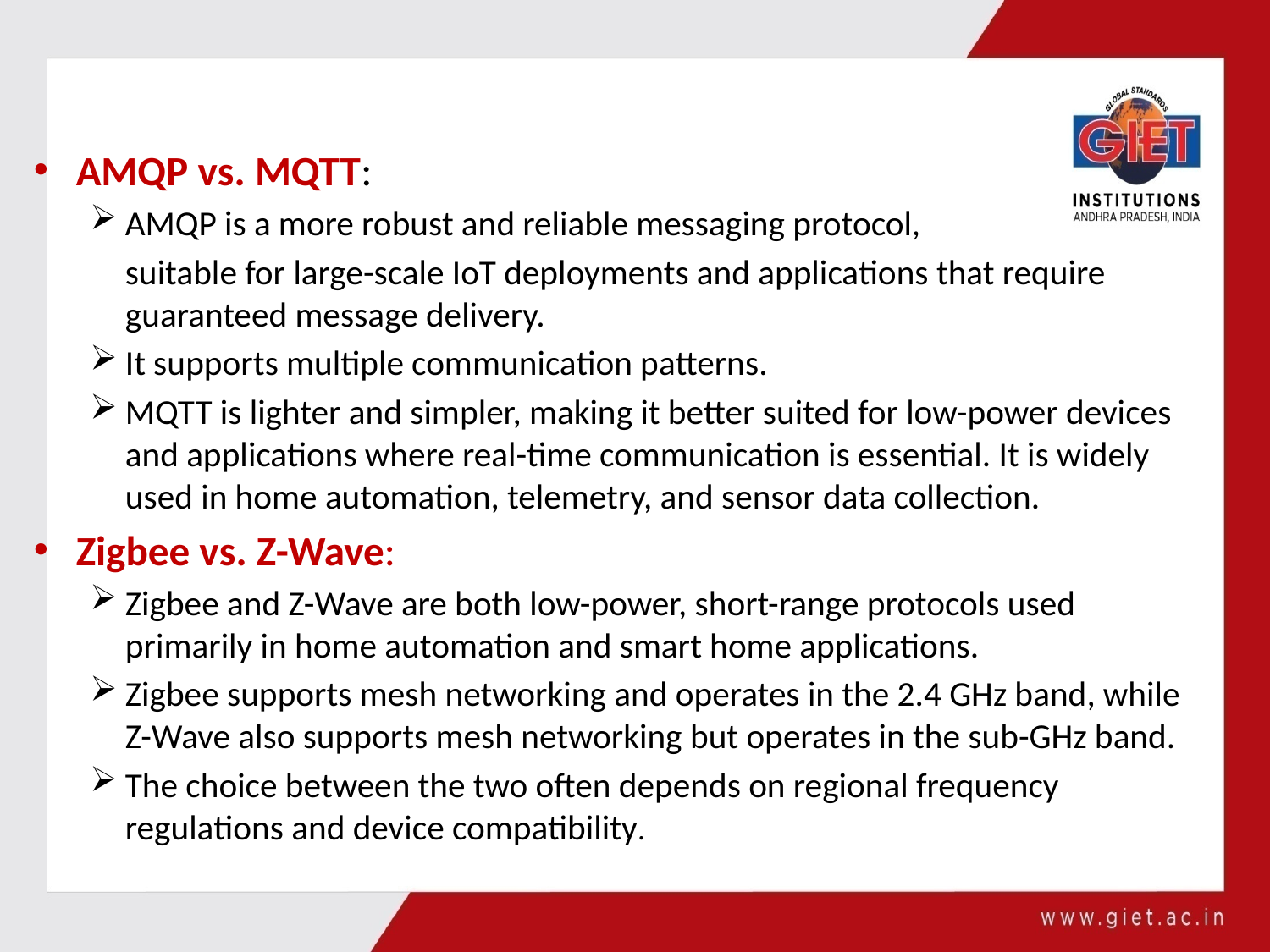

AMQP vs. MQTT:
AMQP is a more robust and reliable messaging protocol,
	suitable for large-scale IoT deployments and applications that require guaranteed message delivery.
It supports multiple communication patterns.
MQTT is lighter and simpler, making it better suited for low-power devices and applications where real-time communication is essential. It is widely used in home automation, telemetry, and sensor data collection.
Zigbee vs. Z-Wave:
Zigbee and Z-Wave are both low-power, short-range protocols used primarily in home automation and smart home applications.
Zigbee supports mesh networking and operates in the 2.4 GHz band, while Z-Wave also supports mesh networking but operates in the sub-GHz band.
The choice between the two often depends on regional frequency regulations and device compatibility.